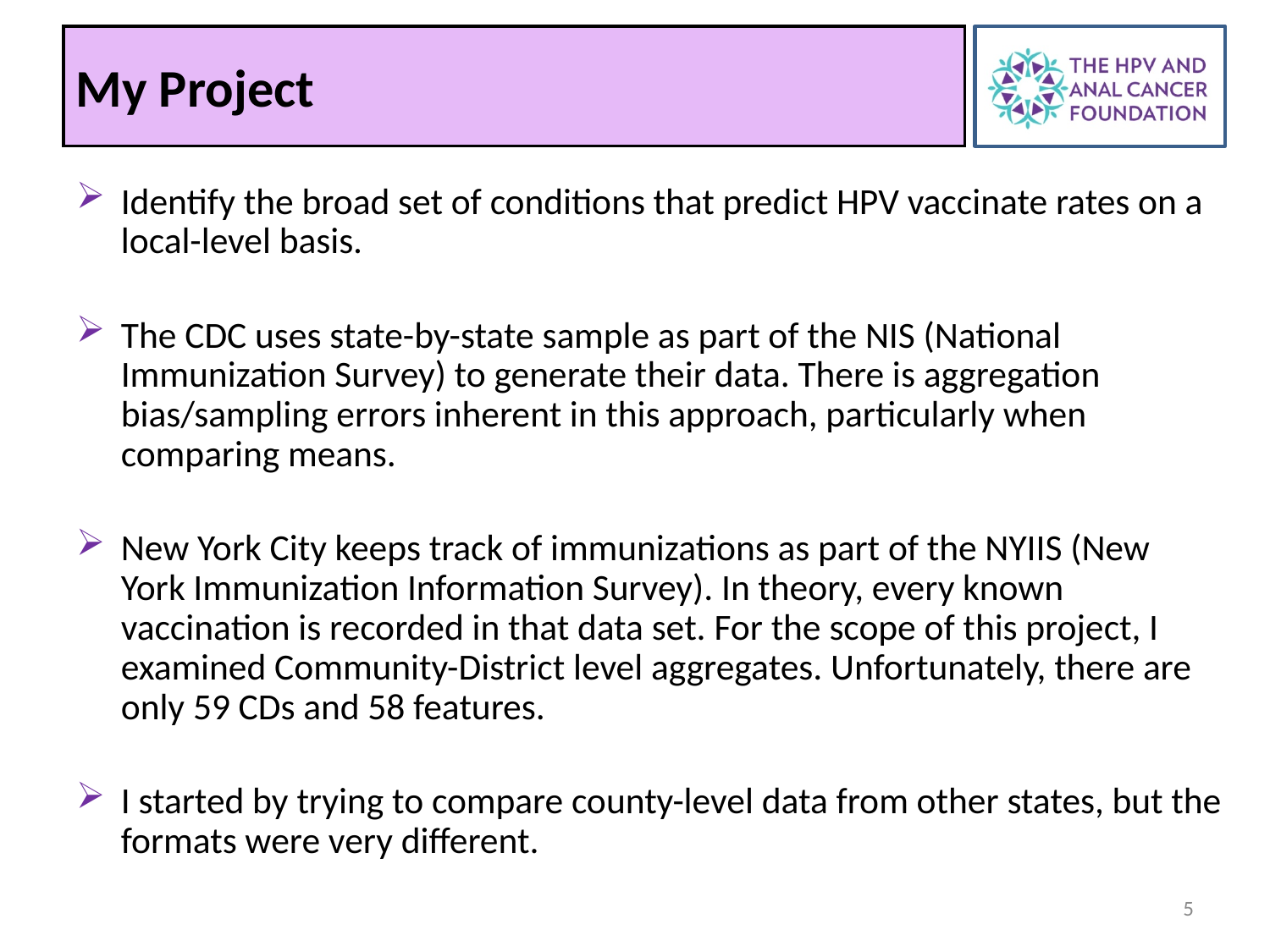

My Project

Identify the broad set of conditions that predict HPV vaccinate rates on a local-level basis.

The CDC uses state-by-state sample as part of the NIS (National Immunization Survey) to generate their data. There is aggregation bias/sampling errors inherent in this approach, particularly when comparing means.

New York City keeps track of immunizations as part of the NYIIS (New York Immunization Information Survey). In theory, every known vaccination is recorded in that data set. For the scope of this project, I examined Community-District level aggregates. Unfortunately, there are only 59 CDs and 58 features.

I started by trying to compare county-level data from other states, but the formats were very different.
5